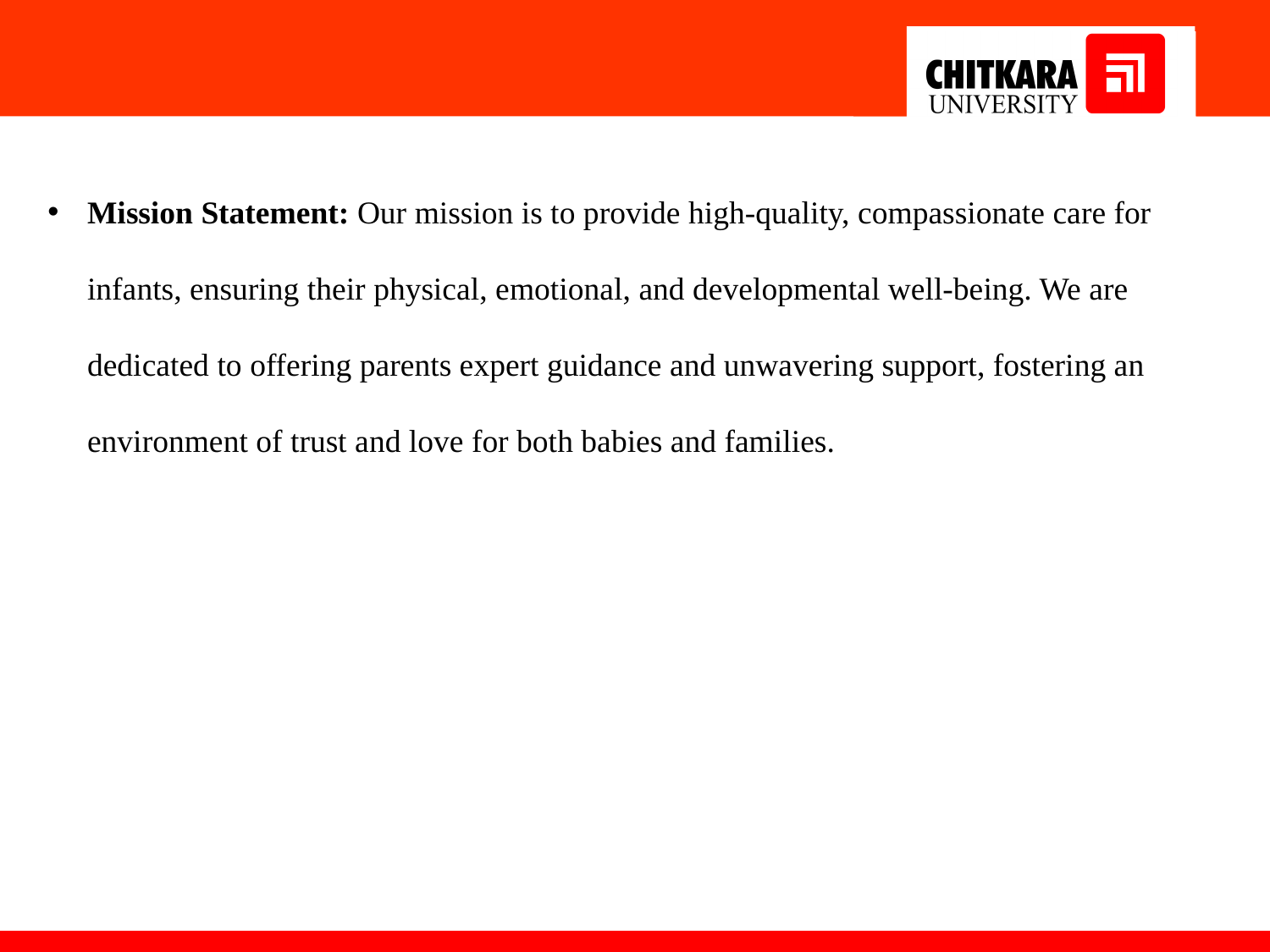

Mission Statement: Our mission is to provide high-quality, compassionate care for infants, ensuring their physical, emotional, and developmental well-being. We are dedicated to offering parents expert guidance and unwavering support, fostering an environment of trust and love for both babies and families.